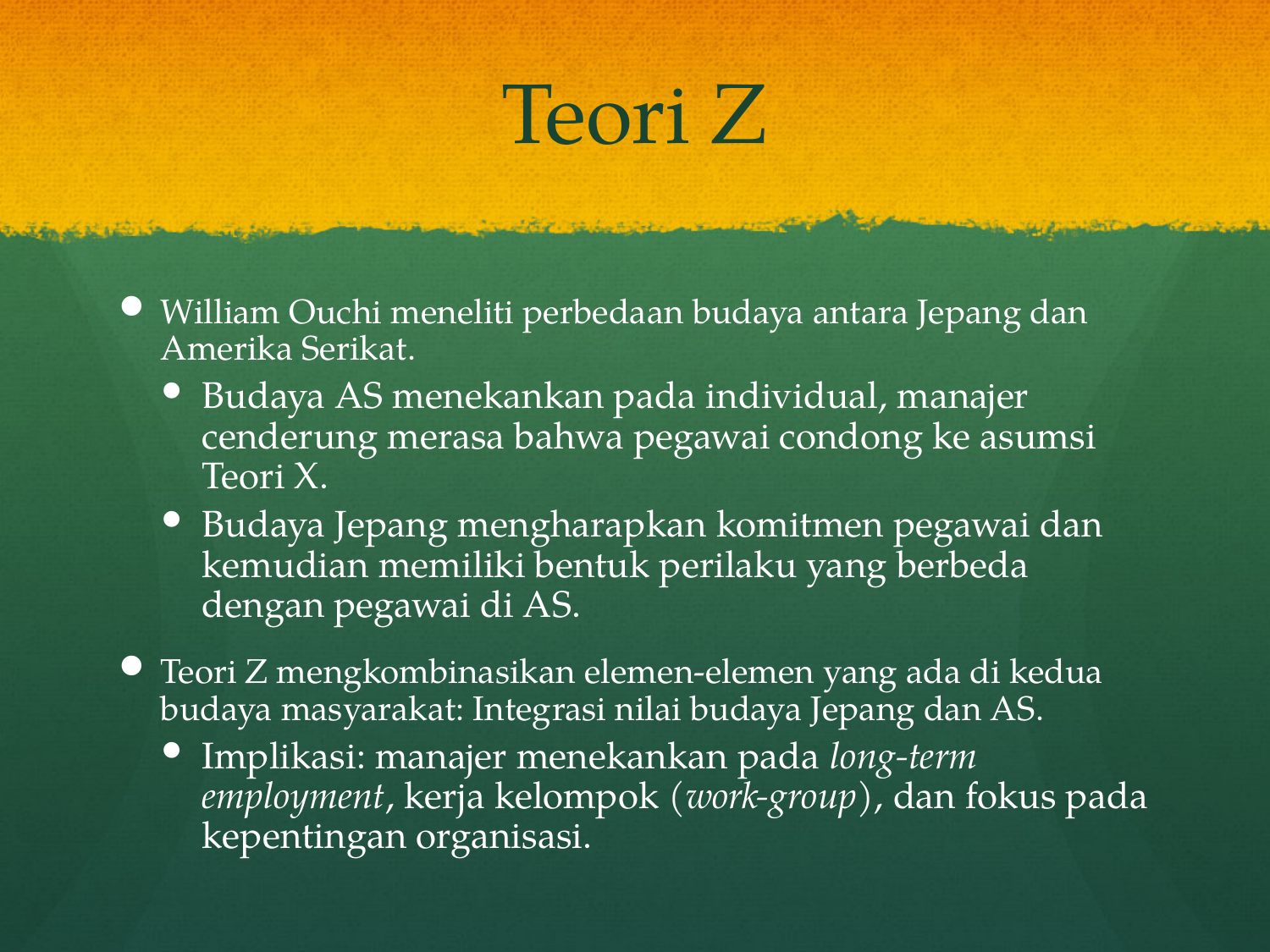

# Teori Z
William Ouchi meneliti perbedaan budaya antara Jepang dan Amerika Serikat.
Budaya AS menekankan pada individual, manajer cenderung merasa bahwa pegawai condong ke asumsi Teori X.
Budaya Jepang mengharapkan komitmen pegawai dan kemudian memiliki bentuk perilaku yang berbeda dengan pegawai di AS.
Teori Z mengkombinasikan elemen-elemen yang ada di kedua budaya masyarakat: Integrasi nilai budaya Jepang dan AS.
Implikasi: manajer menekankan pada long-term employment, kerja kelompok (work-group), dan fokus pada kepentingan organisasi.